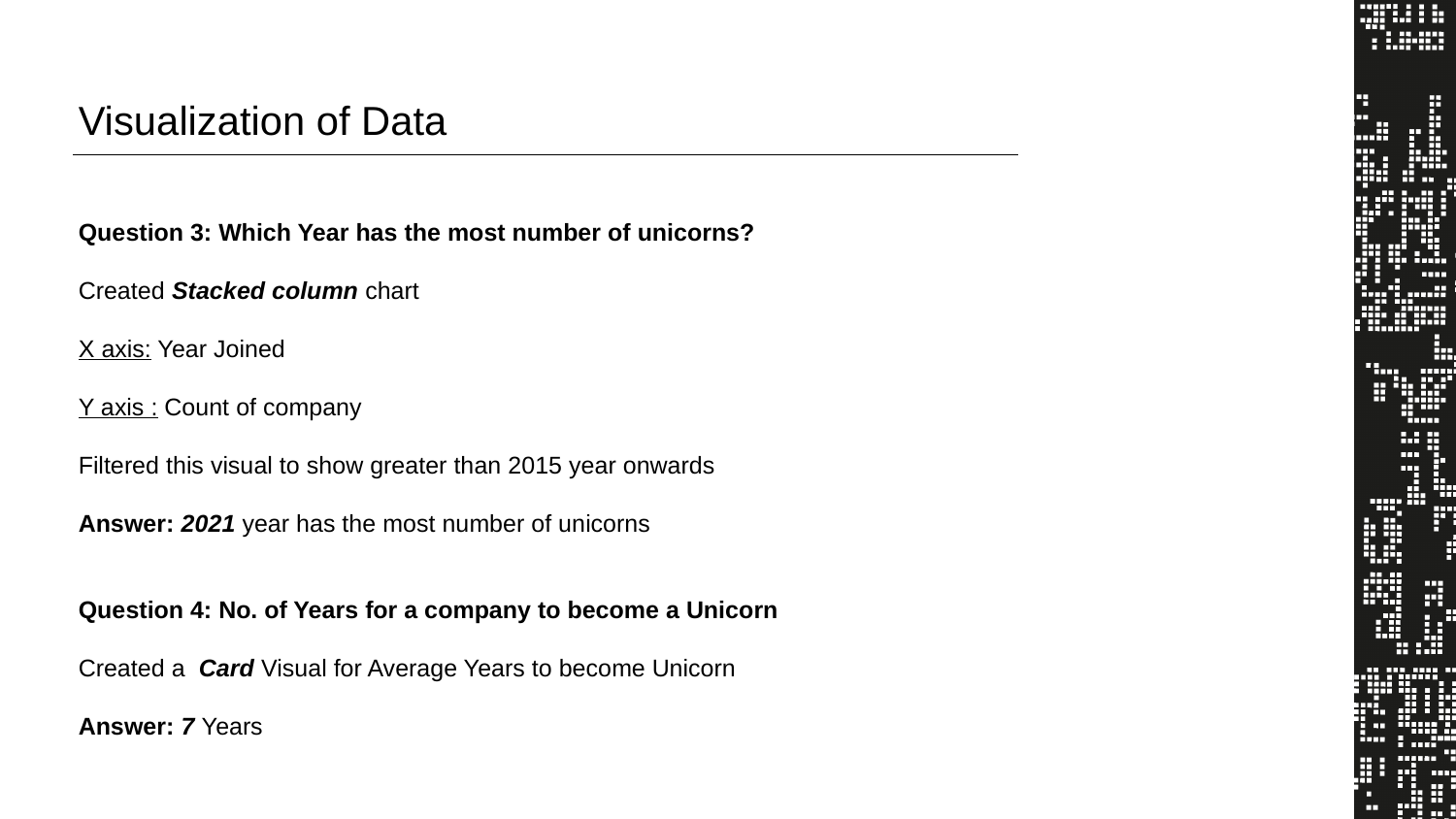

Visualization of Data
Question 3: Which Year has the most number of unicorns?

Created Stacked column chart

X axis: Year Joined

Y axis : Count of company

Filtered this visual to show greater than 2015 year onwards

Answer: 2021 year has the most number of unicorns

Question 4: No. of Years for a company to become a Unicorn

Created a  Card Visual for Average Years to become Unicorn

Answer: 7 Years